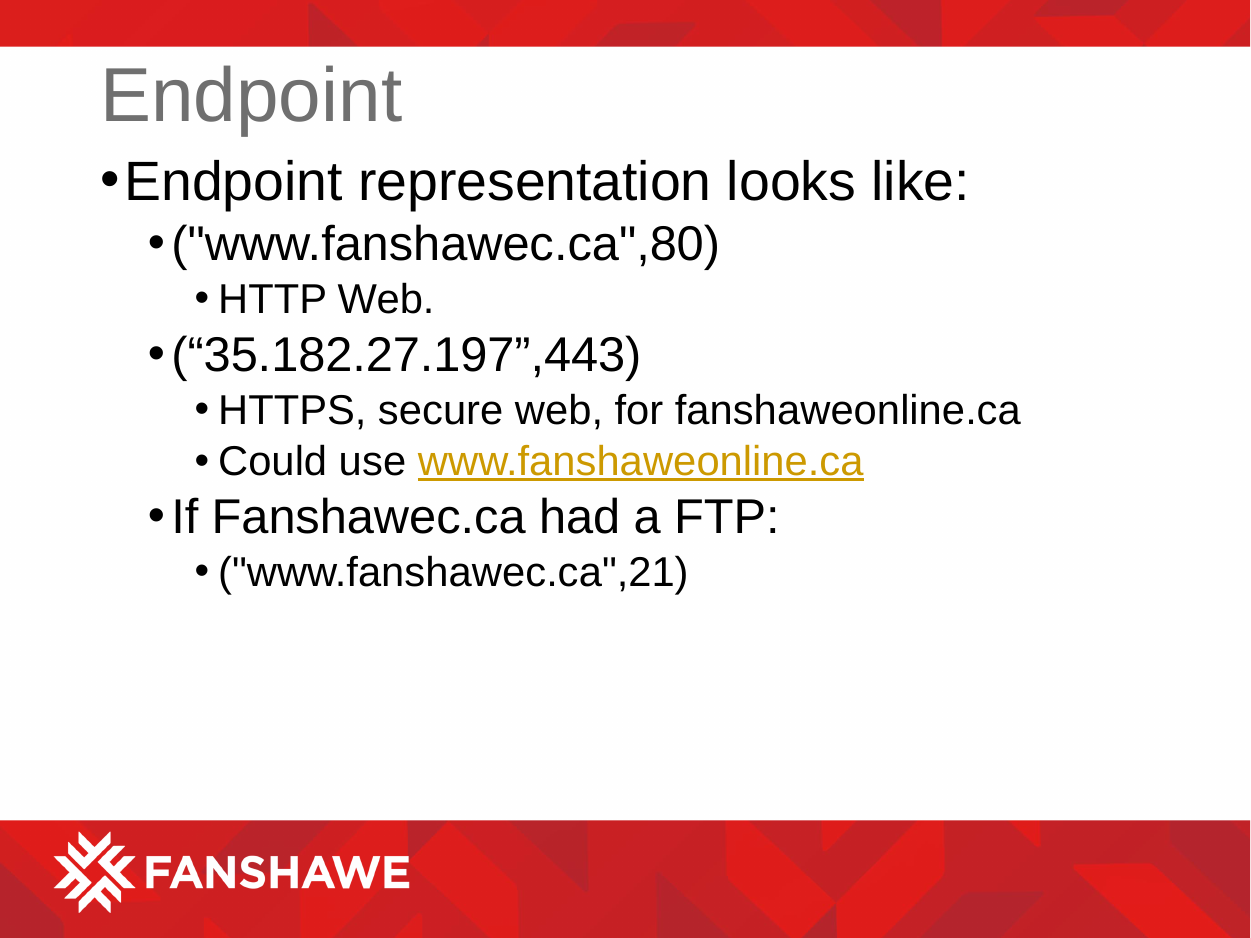

# Endpoint
Endpoint representation looks like:
("www.fanshawec.ca",80)
HTTP Web.
(“35.182.27.197”,443)
HTTPS, secure web, for fanshaweonline.ca
Could use www.fanshaweonline.ca
If Fanshawec.ca had a FTP:
("www.fanshawec.ca",21)